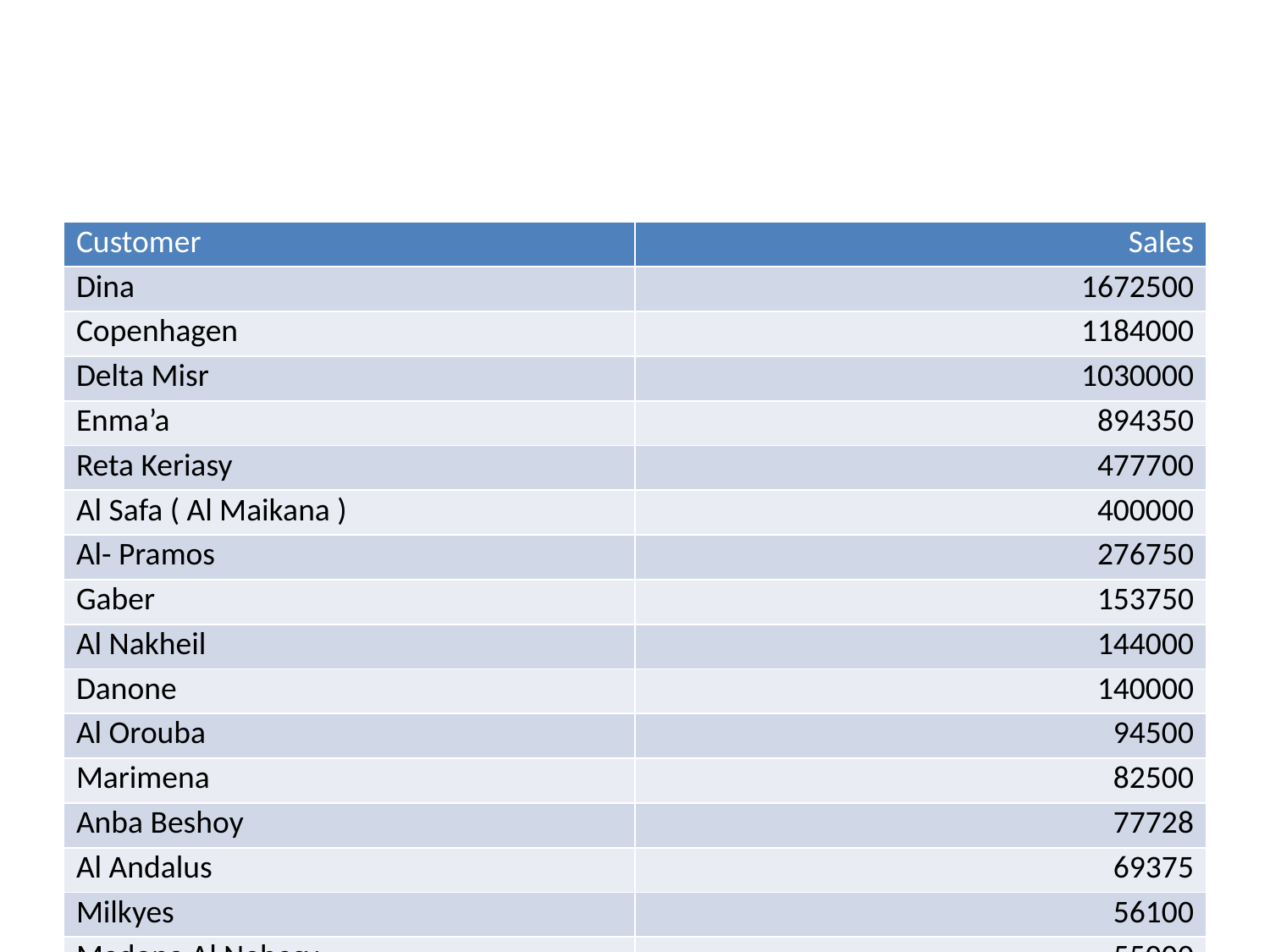

| Customer | Sales |
| --- | --- |
| Dina | 1672500 |
| Copenhagen | 1184000 |
| Delta Misr | 1030000 |
| Enma’a | 894350 |
| Reta Keriasy | 477700 |
| Al Safa ( Al Maikana ) | 400000 |
| Al- Pramos | 276750 |
| Gaber | 153750 |
| Al Nakheil | 144000 |
| Danone | 140000 |
| Al Orouba | 94500 |
| Marimena | 82500 |
| Anba Beshoy | 77728 |
| Al Andalus | 69375 |
| Milkyes | 56100 |
| Madona Al Nehesy | 55000 |
| Ahmed Al Sheikh | 46000 |
| Farm Stars | 40000 |
| Al Sayad | 38808 |
| Goda | 33540 |
| Hassan Hashem | 30000 |
| Alex Land | 18000 |
| The Farm | 16500 |
| Izdehar | 15750 |
| Rashad Fathalla | 15750 |
| Hassan Hefnawy | 15350 |
| Al - Alamia | 8000 |
| Al Safa | 7500 |
| Al Zomor | 7500 |
| Mohamed Ibrahim | 6000 |
| Al Ateba’a | 1500 |